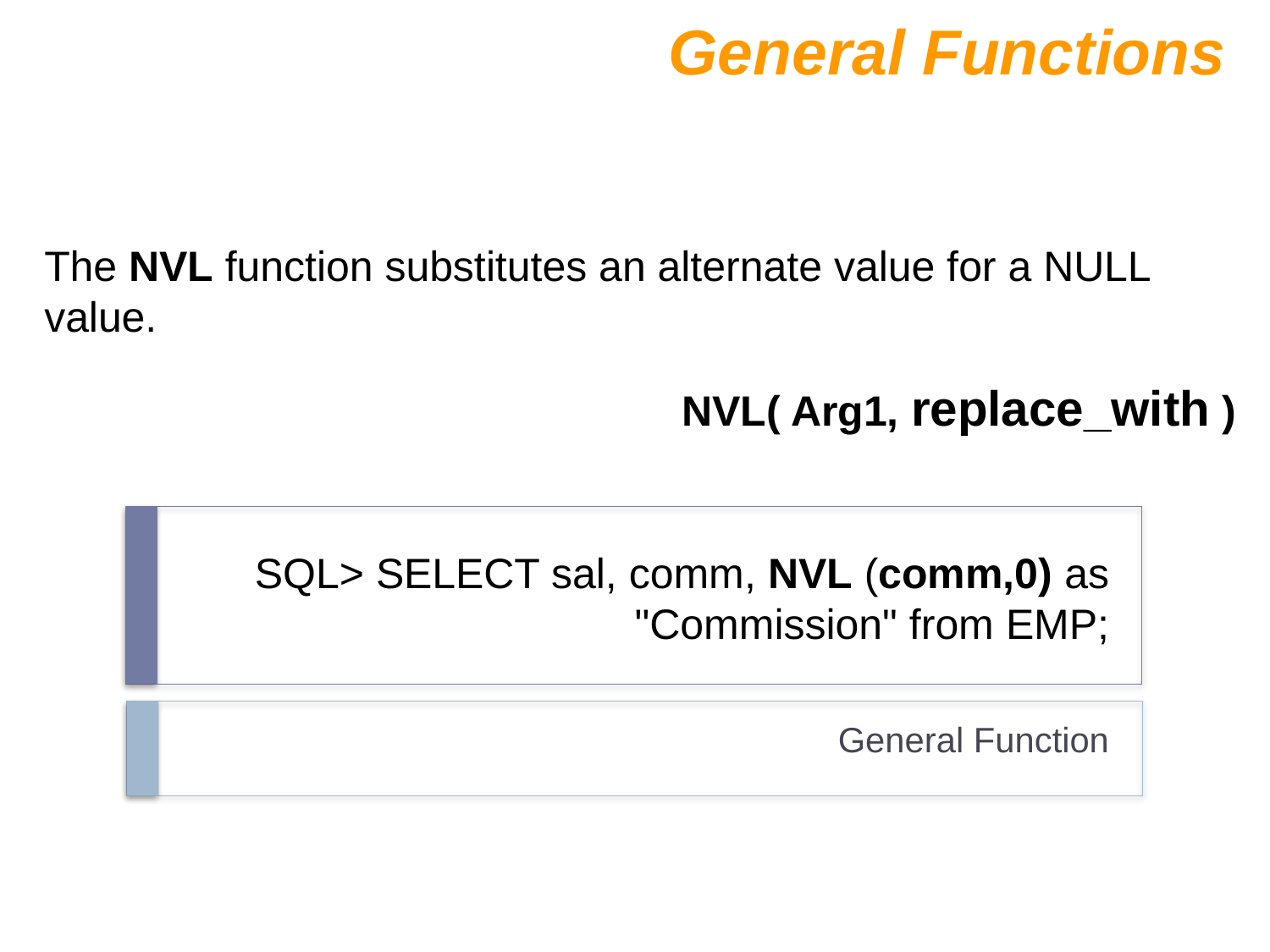

General Functions
The NVL function substitutes an alternate value for a NULL value.
NVL( Arg1, replace_with )
# SQL> SELECT sal, comm, NVL (comm,0) as "Commission" from EMP;
General Function